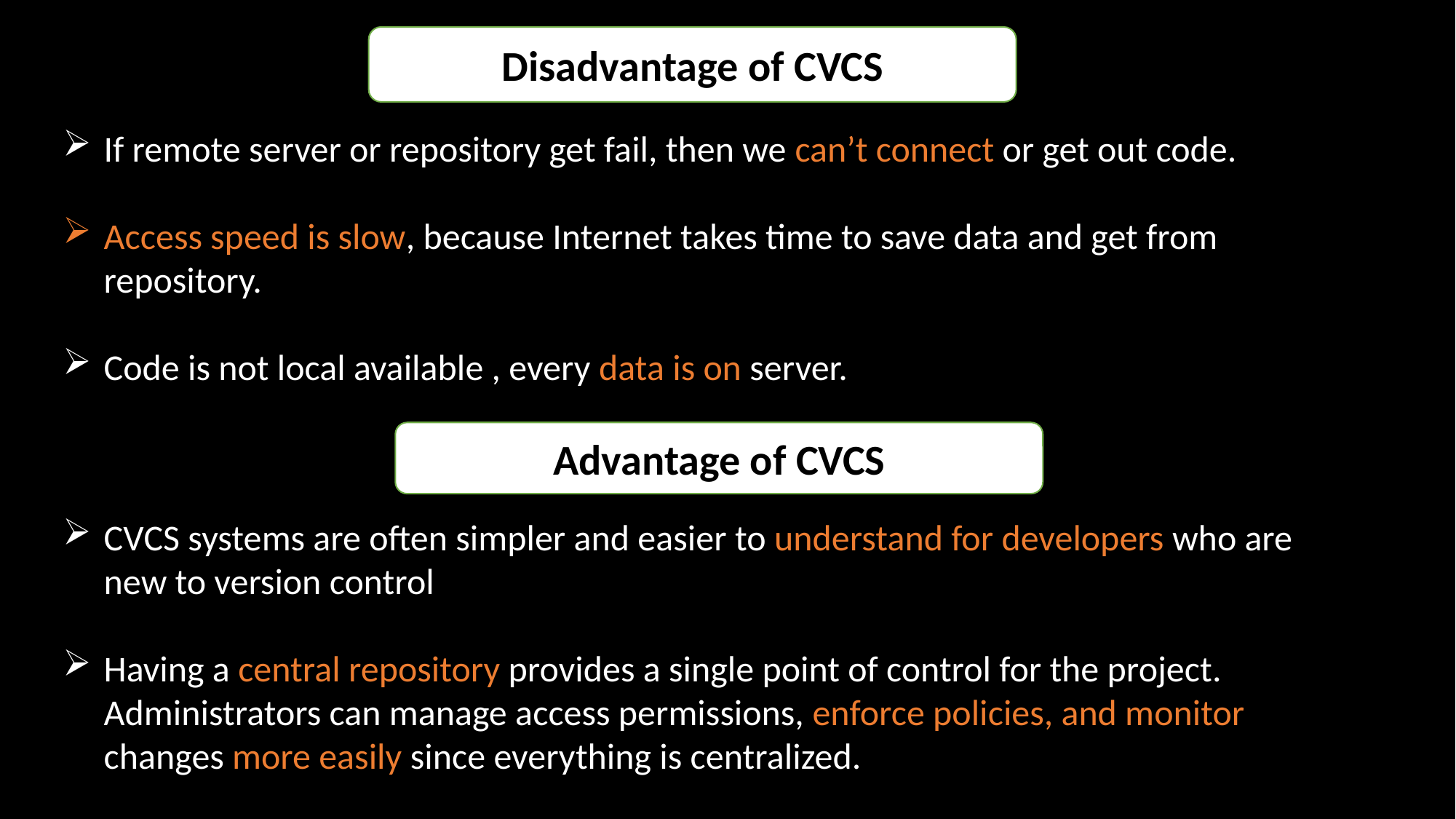

Disadvantage of CVCS
If remote server or repository get fail, then we can’t connect or get out code.

Access speed is slow, because Internet takes time to save data and get from repository.

Code is not local available , every data is on server.

Advantage of CVCS
CVCS systems are often simpler and easier to understand for developers who are new to version control

Having a central repository provides a single point of control for the project. Administrators can manage access permissions, enforce policies, and monitor changes more easily since everything is centralized.